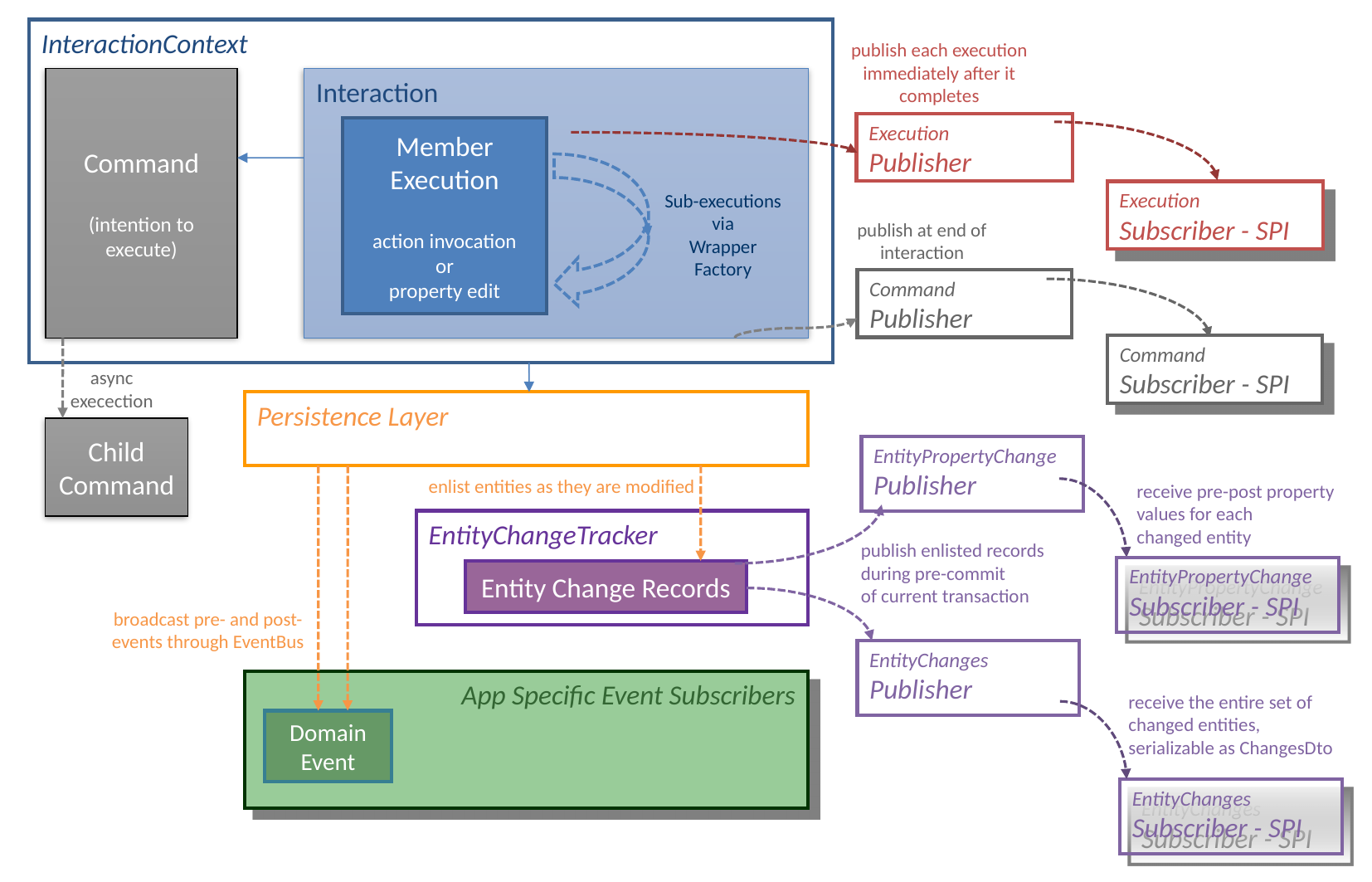

InteractionContext
publish each execution
immediately after it
completes
Command

(intention to execute)
Interaction
Execution
Publisher
Member
Execution

action invocation
or
property edit

Execution
Subscriber - SPI
Sub-executions
via
Wrapper
Factory

publish at end of
interaction

Command
Publisher

Command
Subscriber - SPI
async
execection

Persistence Layer
Child
Command
EntityPropertyChange
Publisher

enlist entities as they are modified
receive pre-post property
values for each
changed entity

EntityChangeTracker
publish enlisted records
during pre-commit
of current transaction
EntityPropertyChange
Subscriber - SPI
Entity Change Records

broadcast pre- and post- events through EventBus
EntityChanges
Publisher
App Specific Event Subscribers
receive the entire set of
changed entities,
serializable as ChangesDto

Domain
Event
EntityChanges
Subscriber - SPI